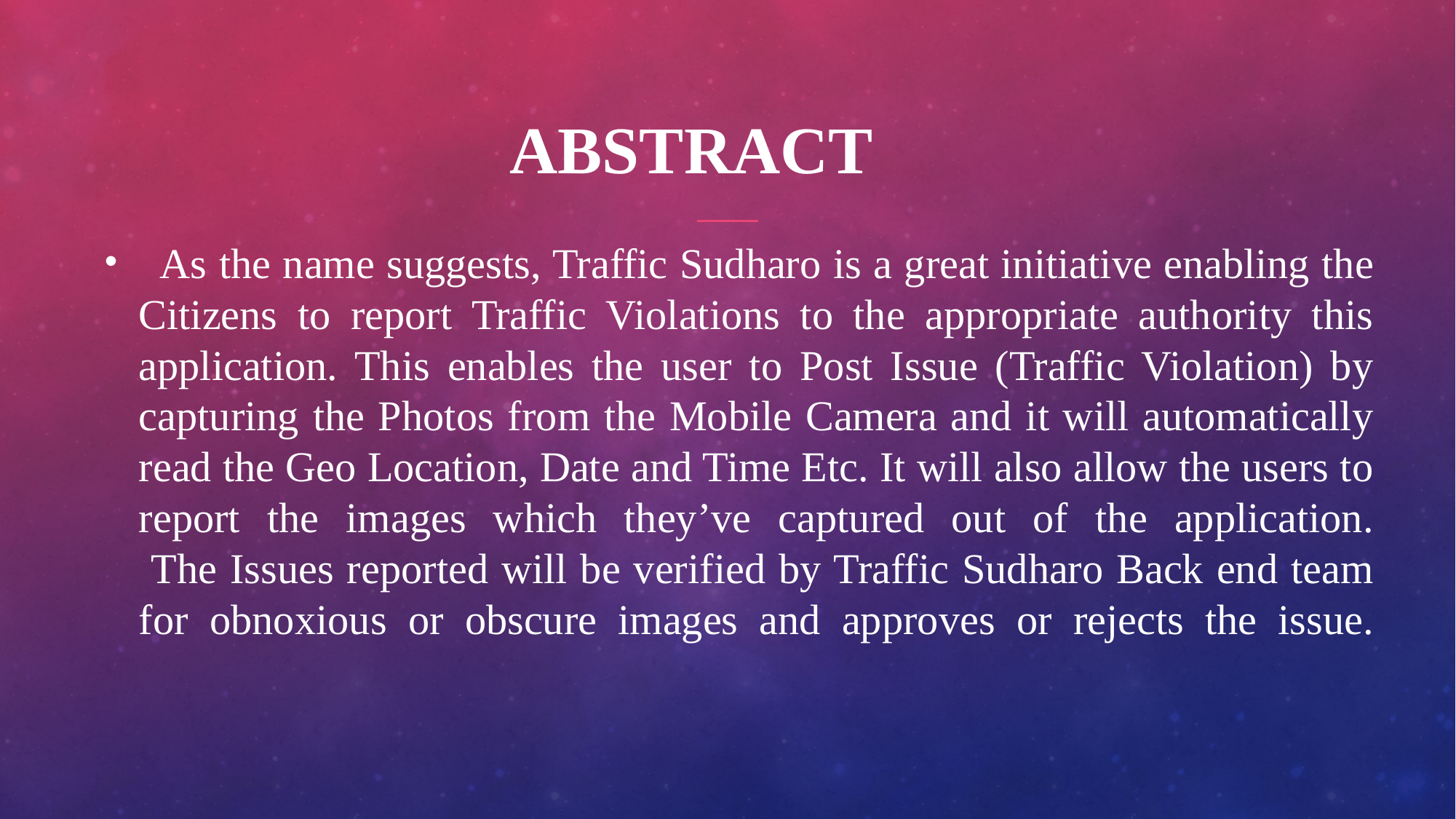

# Abstract
  As the name suggests, Traffic Sudharo is a great initiative enabling the Citizens to report Traffic Violations to the appropriate authority this application. This enables the user to Post Issue (Traffic Violation) by capturing the Photos from the Mobile Camera and it will automatically read the Geo Location, Date and Time Etc. It will also allow the users to report the images which they’ve captured out of the application.
 The Issues reported will be verified by Traffic Sudharo Back end team for obnoxious or obscure images and approves or rejects the issue.